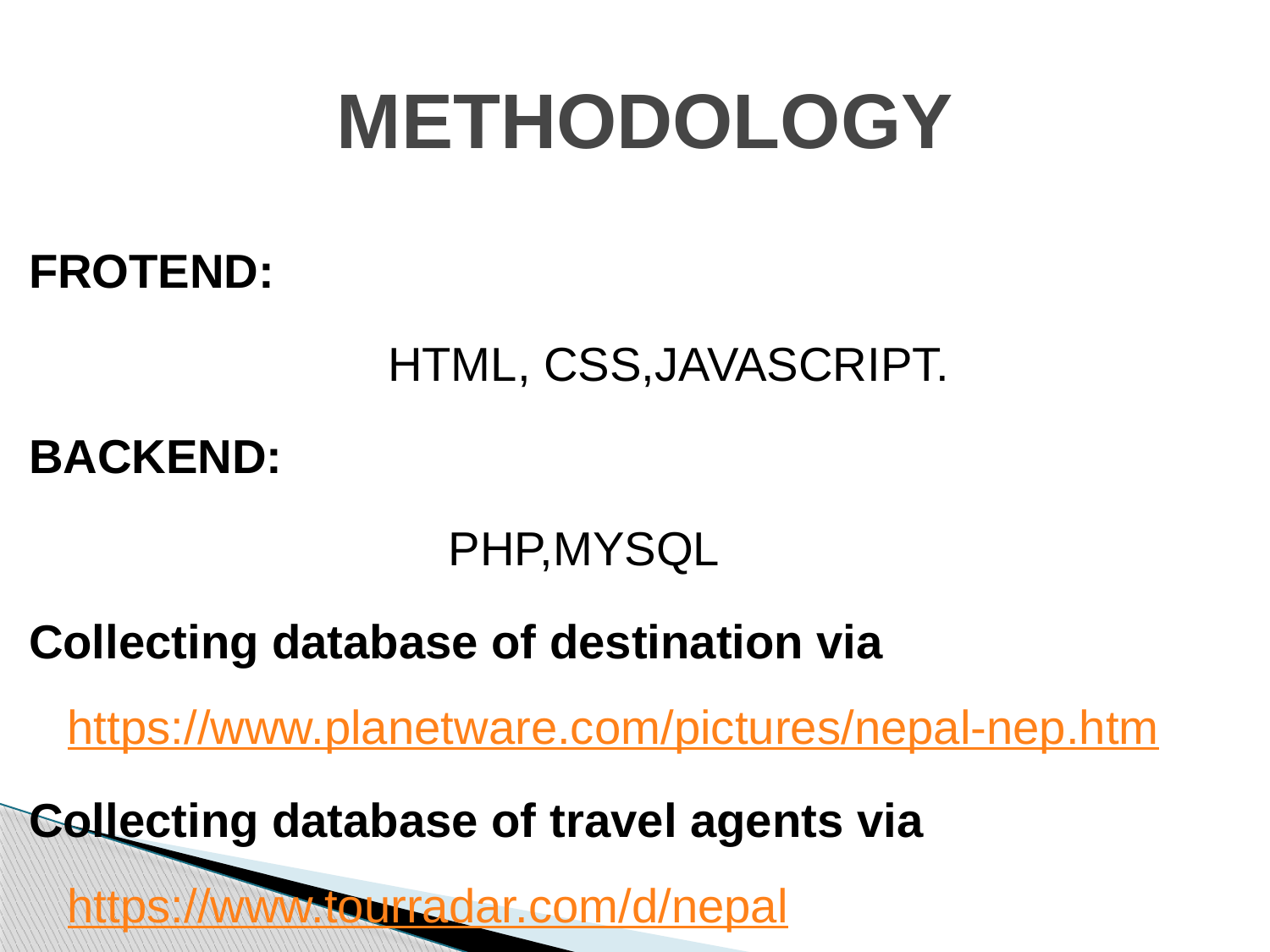

# METHODOLOGY
FROTEND:
			     HTML, CSS,JAVASCRIPT.
BACKEND:
				PHP,MYSQL
Collecting database of destination via https://www.planetware.com/pictures/nepal-nep.htm
Collecting database of travel agents via https://www.tourradar.com/d/nepal